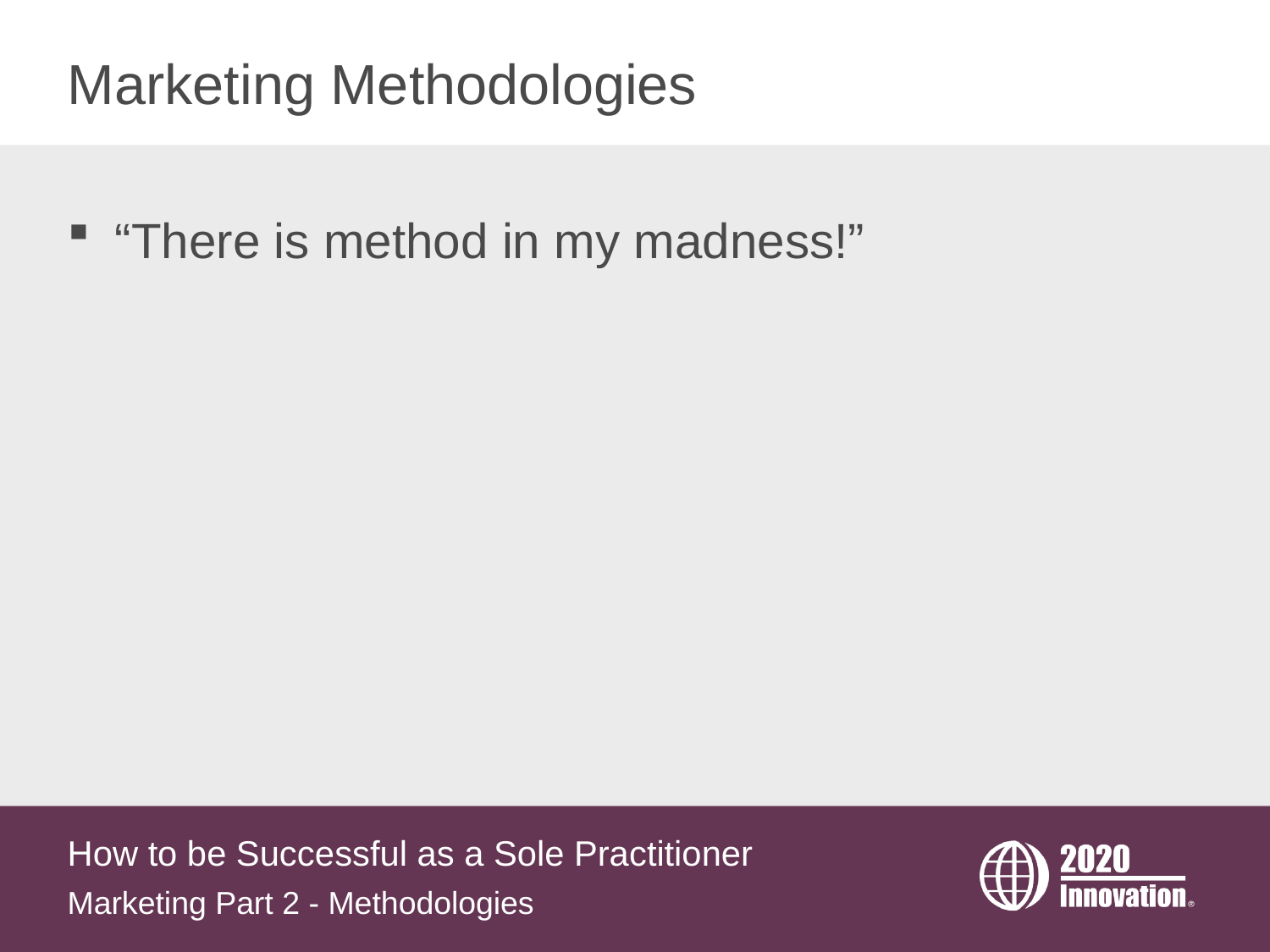

# Marketing Methodologies
“There is method in my madness!”